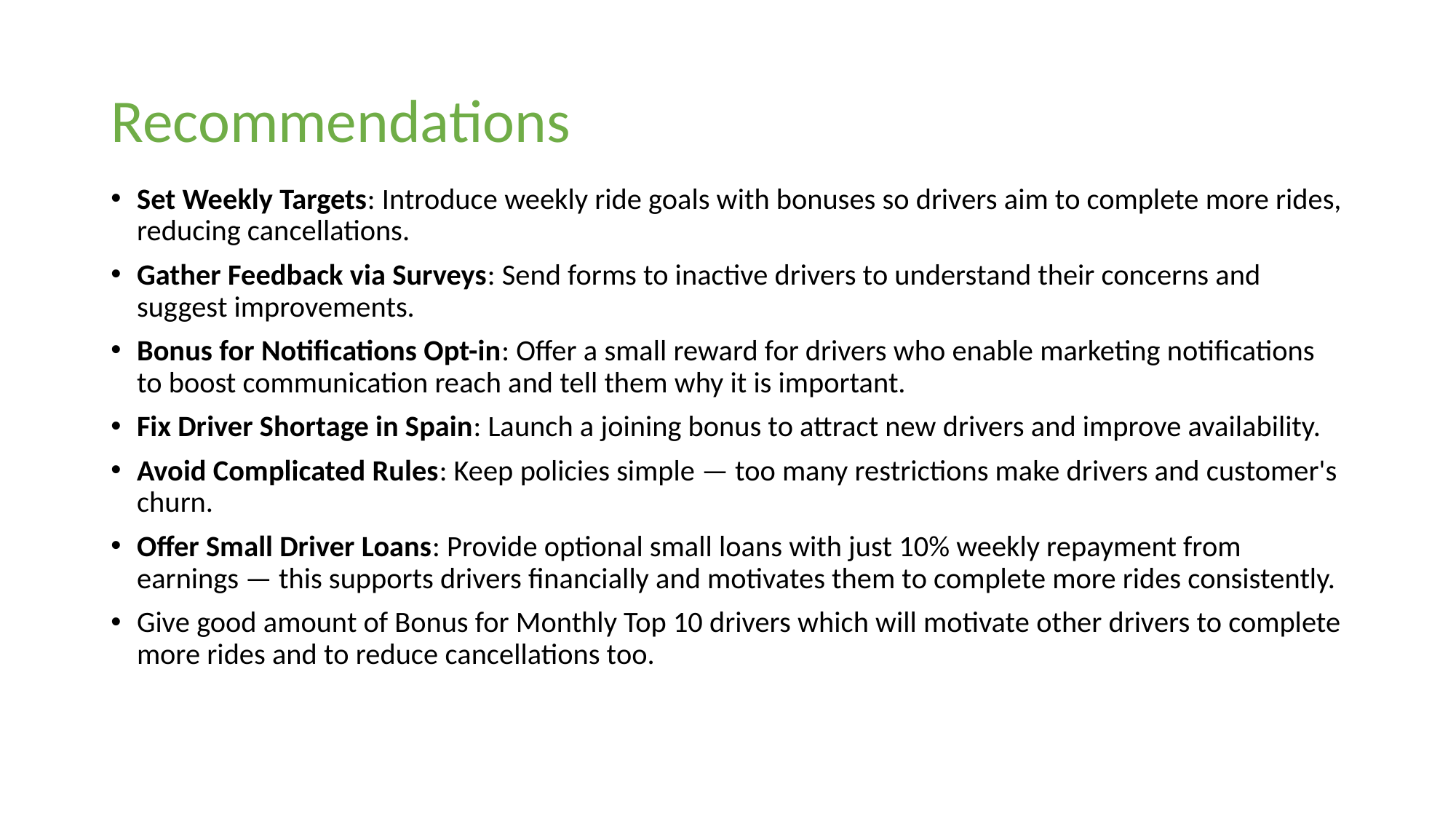

# Recommendations
Set Weekly Targets: Introduce weekly ride goals with bonuses so drivers aim to complete more rides, reducing cancellations.
Gather Feedback via Surveys: Send forms to inactive drivers to understand their concerns and suggest improvements.
Bonus for Notifications Opt-in: Offer a small reward for drivers who enable marketing notifications to boost communication reach and tell them why it is important.
Fix Driver Shortage in Spain: Launch a joining bonus to attract new drivers and improve availability.
Avoid Complicated Rules: Keep policies simple — too many restrictions make drivers and customer's churn.
Offer Small Driver Loans: Provide optional small loans with just 10% weekly repayment from earnings — this supports drivers financially and motivates them to complete more rides consistently.
Give good amount of Bonus for Monthly Top 10 drivers which will motivate other drivers to complete more rides and to reduce cancellations too.